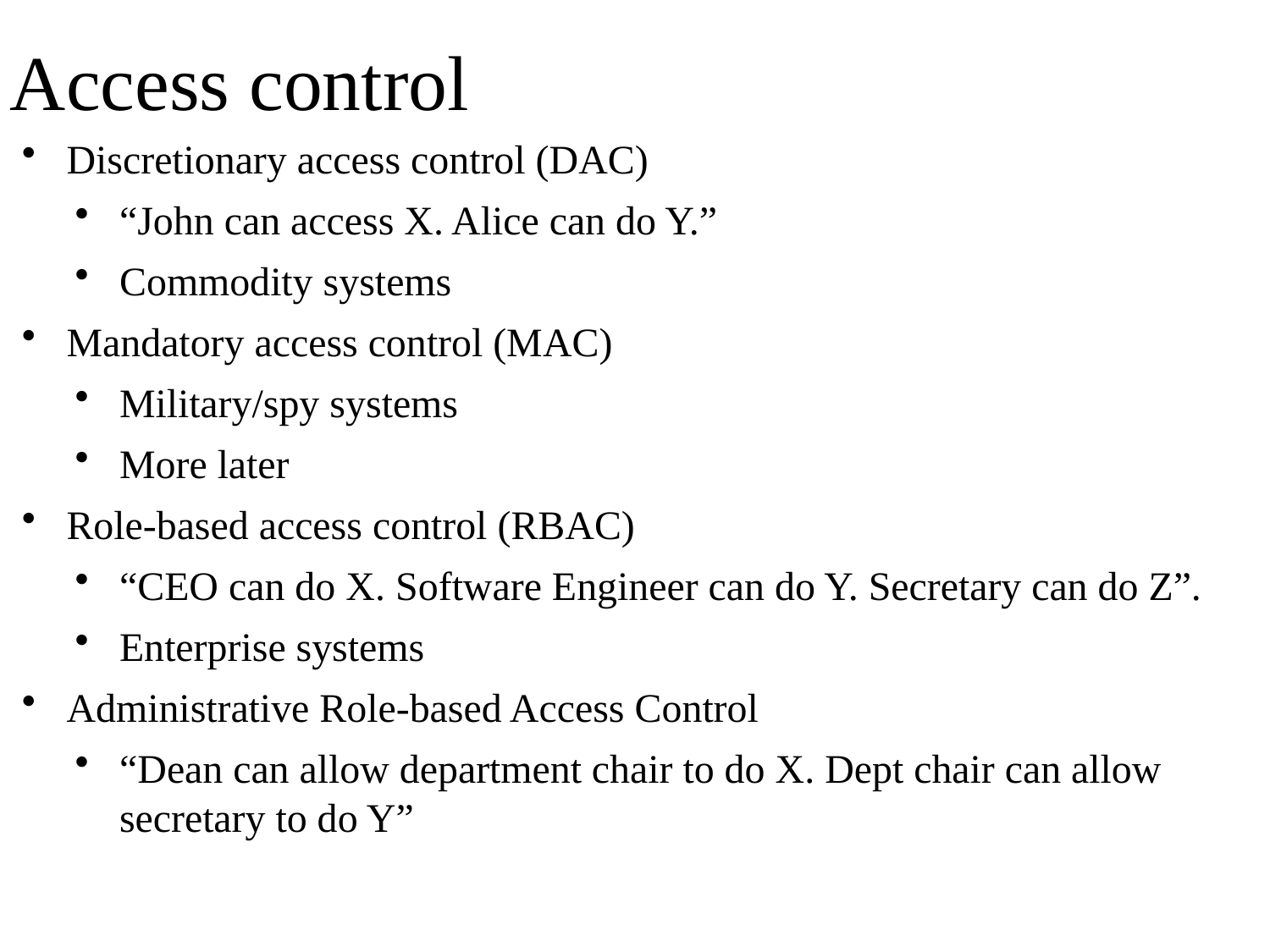

# Access control
Discretionary access control (DAC)
“John can access X. Alice can do Y.”
Commodity systems
Mandatory access control (MAC)
Military/spy systems
More later
Role-based access control (RBAC)
“CEO can do X. Software Engineer can do Y. Secretary can do Z”.
Enterprise systems
Administrative Role-based Access Control
“Dean can allow department chair to do X. Dept chair can allow secretary to do Y”